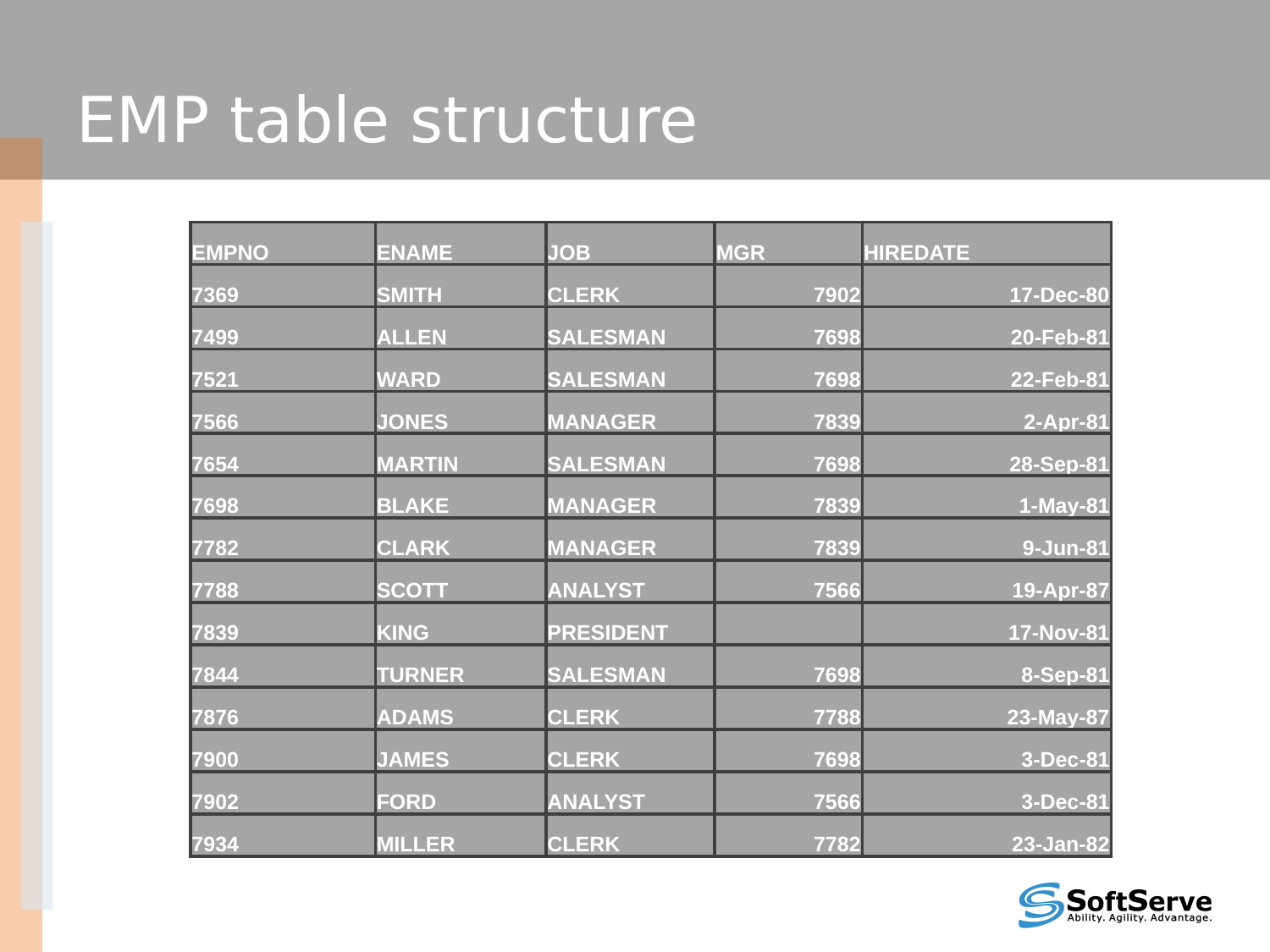

# EMP table structure
| EMPNO | ENAME | JOB | MGR | HIREDATE |
| --- | --- | --- | --- | --- |
| 7369 | SMITH | CLERK | 7902 | 17-Dec-80 |
| 7499 | ALLEN | SALESMAN | 7698 | 20-Feb-81 |
| 7521 | WARD | SALESMAN | 7698 | 22-Feb-81 |
| 7566 | JONES | MANAGER | 7839 | 2-Apr-81 |
| 7654 | MARTIN | SALESMAN | 7698 | 28-Sep-81 |
| 7698 | BLAKE | MANAGER | 7839 | 1-May-81 |
| 7782 | CLARK | MANAGER | 7839 | 9-Jun-81 |
| 7788 | SCOTT | ANALYST | 7566 | 19-Apr-87 |
| 7839 | KING | PRESIDENT |  | 17-Nov-81 |
| 7844 | TURNER | SALESMAN | 7698 | 8-Sep-81 |
| 7876 | ADAMS | CLERK | 7788 | 23-May-87 |
| 7900 | JAMES | CLERK | 7698 | 3-Dec-81 |
| 7902 | FORD | ANALYST | 7566 | 3-Dec-81 |
| 7934 | MILLER | CLERK | 7782 | 23-Jan-82 |